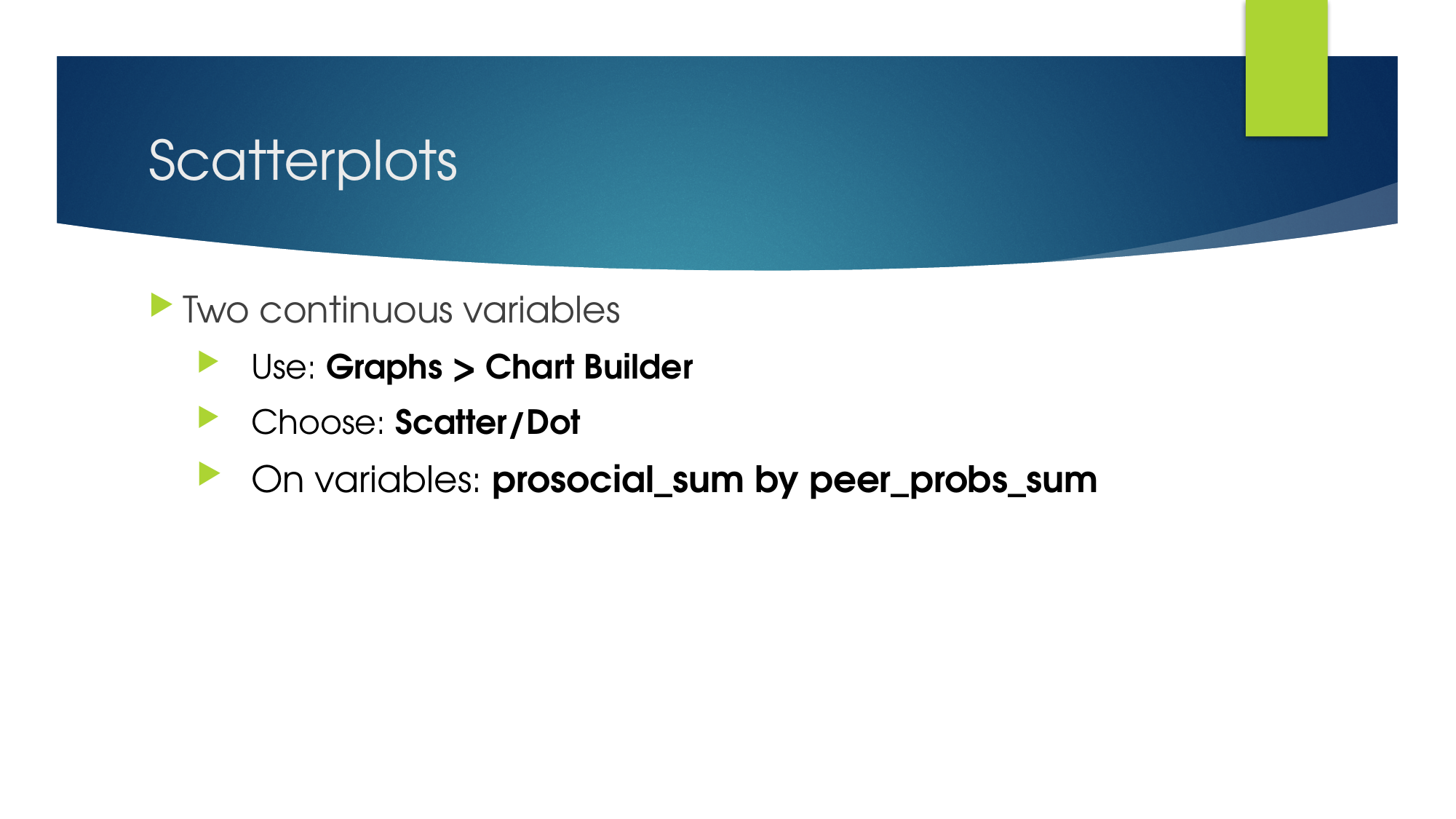

# Scatterplots
Two continuous variables
Use: Graphs > Chart Builder
Choose: Scatter/Dot
On variables: prosocial_sum by peer_probs_sum